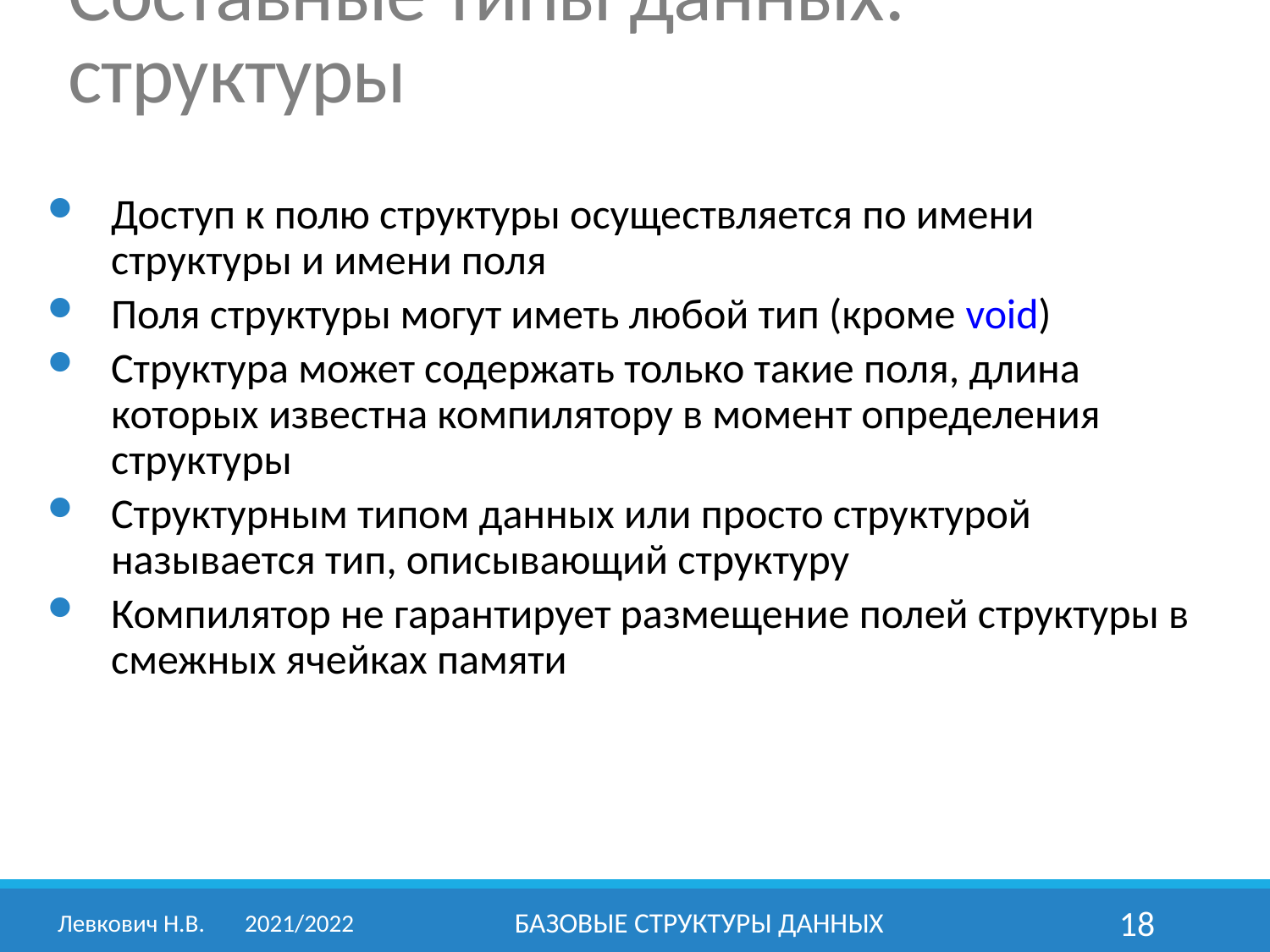

Составные типы данных: структуры
Доступ к полю структуры осуществляется по имени структуры и имени поля
Поля структуры могут иметь любой тип (кроме void)
Структура может содержать только такие поля, длина которых известна компилятору в момент определения структуры
Структурным типом данных или просто структурой называется тип, описывающий структуру
Компилятор не гарантирует размещение полей структуры в смежных ячейках памяти
Левкович Н.В.	2021/2022
Базовые структуры данных
18